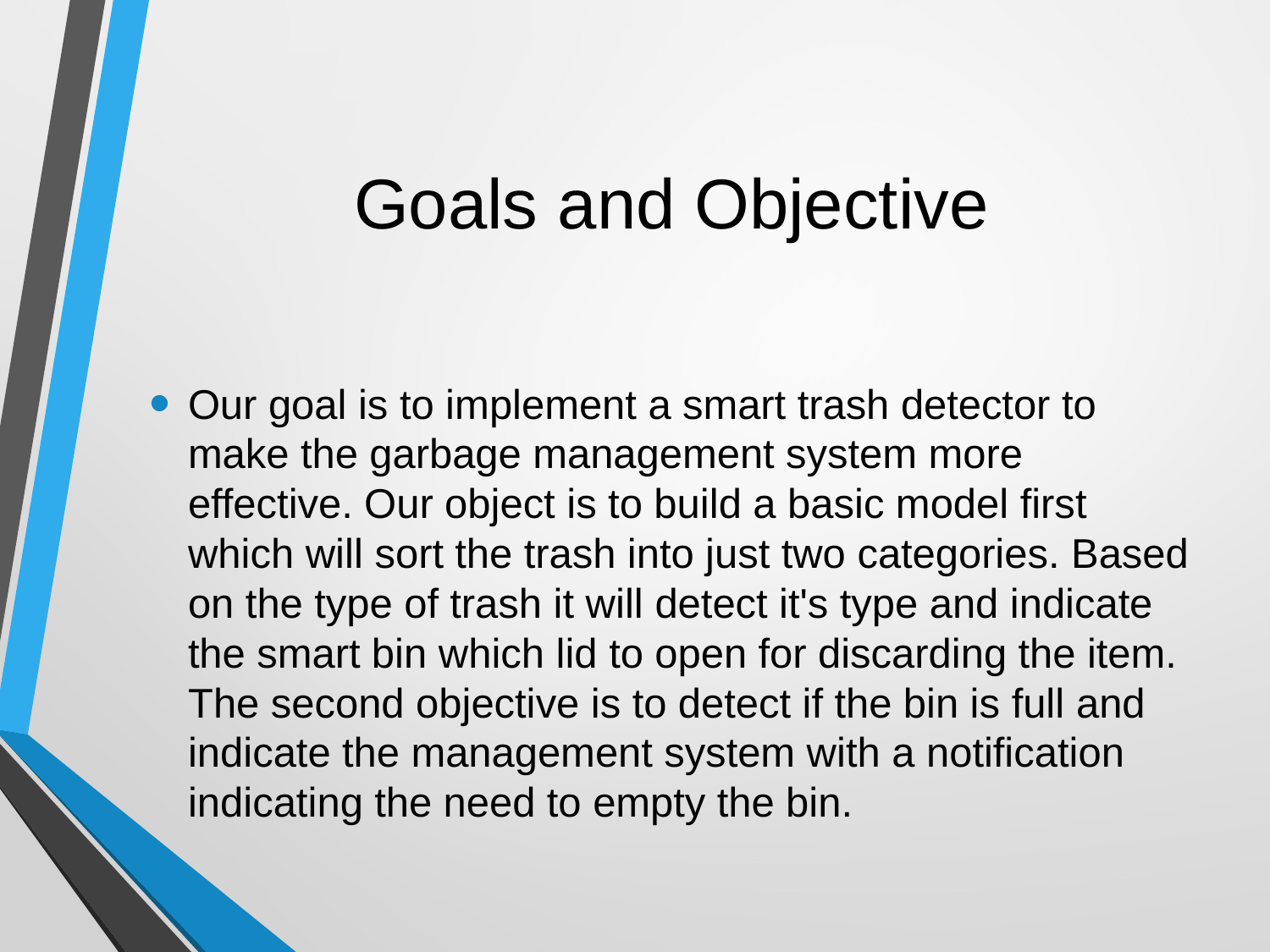

# Goals and Objective
Our goal is to implement a smart trash detector to make the garbage management system more effective. Our object is to build a basic model first which will sort the trash into just two categories. Based on the type of trash it will detect it's type and indicate the smart bin which lid to open for discarding the item. The second objective is to detect if the bin is full and indicate the management system with a notification indicating the need to empty the bin.